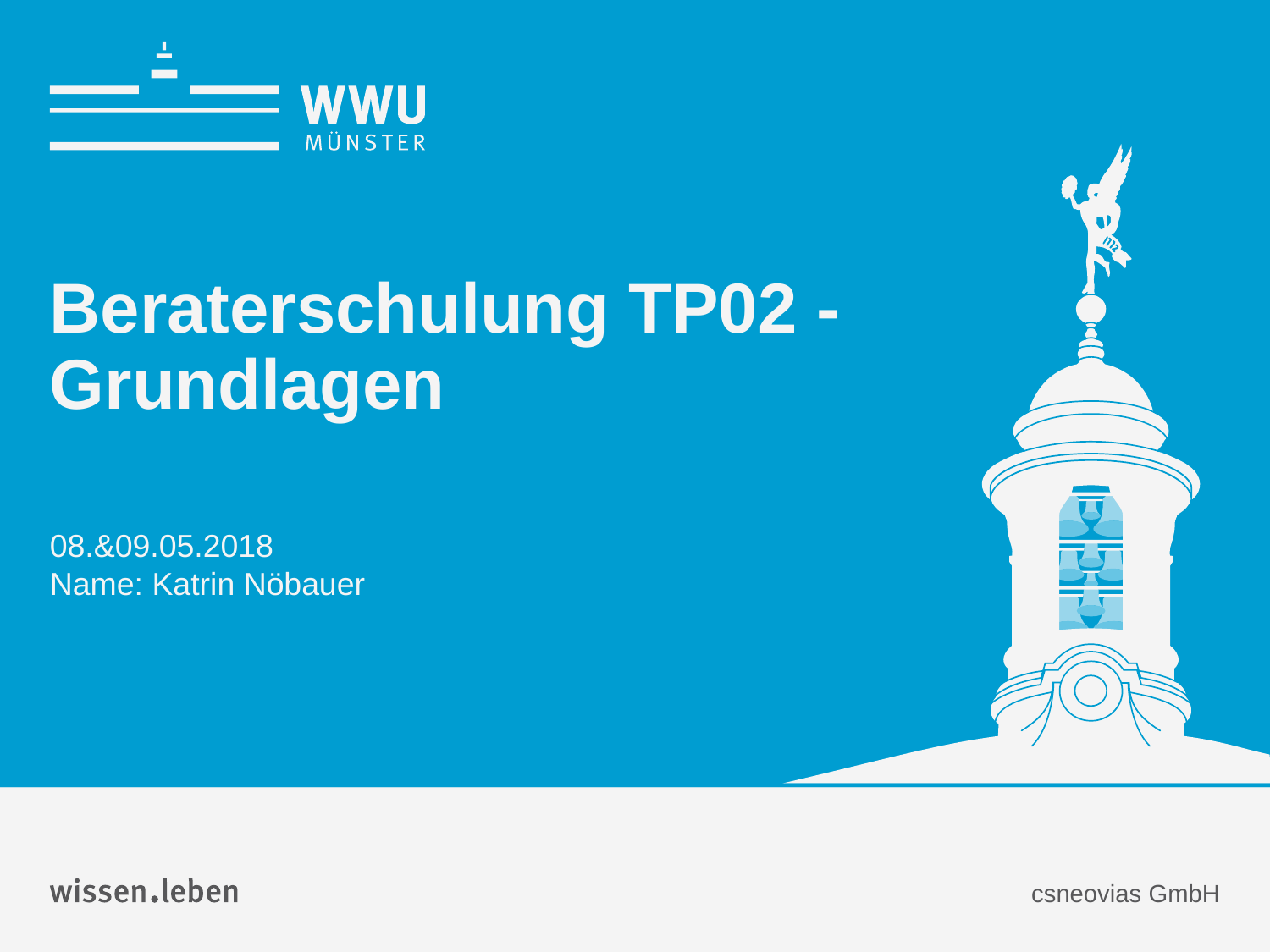

Studierendenverwaltung 2/ Immatrikulation
# Beraterschulung TP02 - Grundlagen

08.&09.05.2018
Name: Katrin Nöbauer
csneovias GmbH
Name: Britta Nitsche/ Simon Kneissl
1